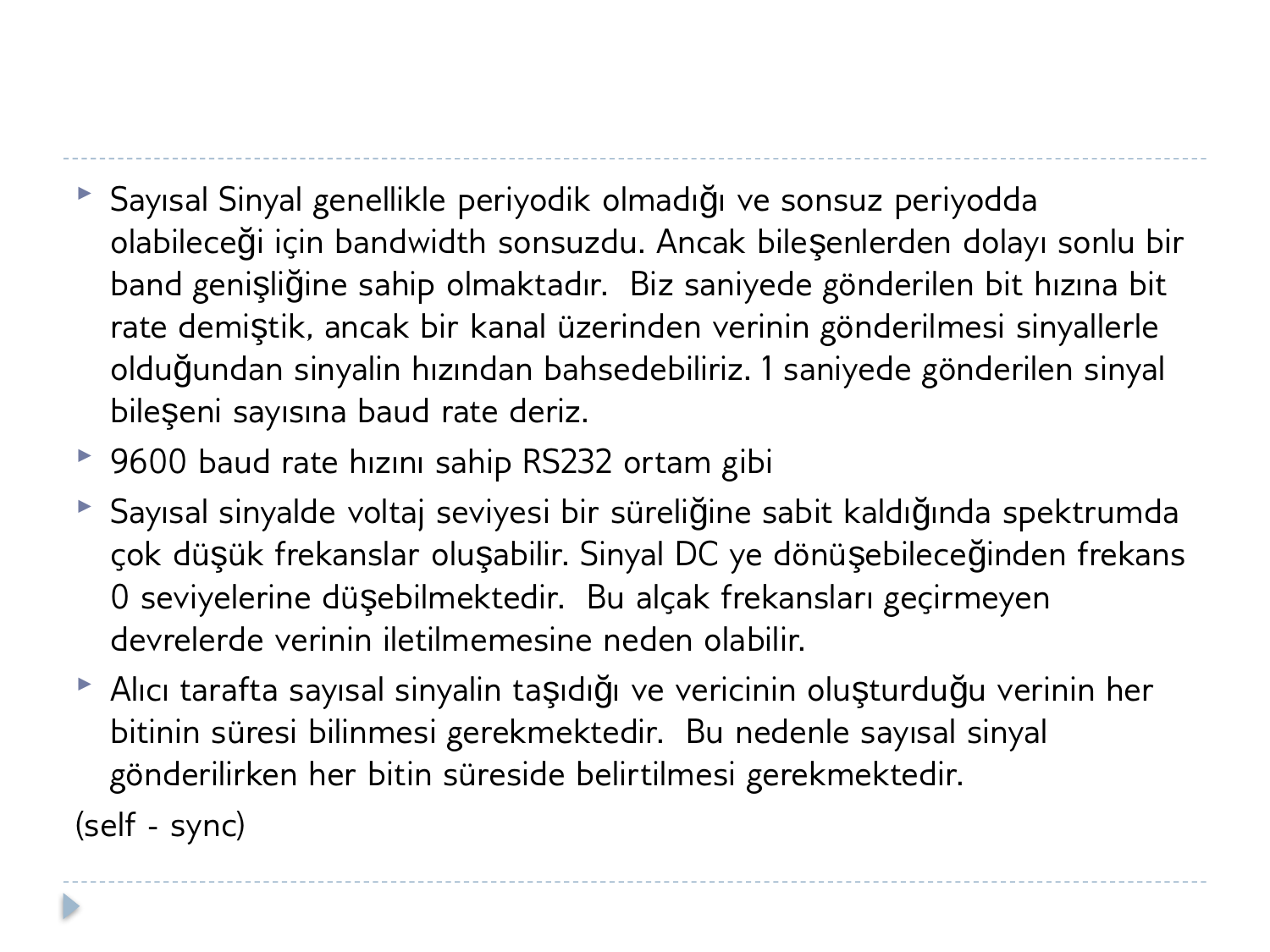

#
Sayısal Sinyal genellikle periyodik olmadığı ve sonsuz periyodda olabileceği için bandwidth sonsuzdu. Ancak bileşenlerden dolayı sonlu bir band genişliğine sahip olmaktadır.  Biz saniyede gönderilen bit hızına bit rate demiştik, ancak bir kanal üzerinden verinin gönderilmesi sinyallerle olduğundan sinyalin hızından bahsedebiliriz. 1 saniyede gönderilen sinyal bileşeni sayısına baud rate deriz.
9600 baud rate hızını sahip RS232 ortam gibi
Sayısal sinyalde voltaj seviyesi bir süreliğine sabit kaldığında spektrumda çok düşük frekanslar oluşabilir. Sinyal DC ye dönüşebileceğinden frekans 0 seviyelerine düşebilmektedir.  Bu alçak frekansları geçirmeyen devrelerde verinin iletilmemesine neden olabilir.
Alıcı tarafta sayısal sinyalin taşıdığı ve vericinin oluşturduğu verinin her bitinin süresi bilinmesi gerekmektedir.  Bu nedenle sayısal sinyal gönderilirken her bitin süreside belirtilmesi gerekmektedir.
(self - sync)